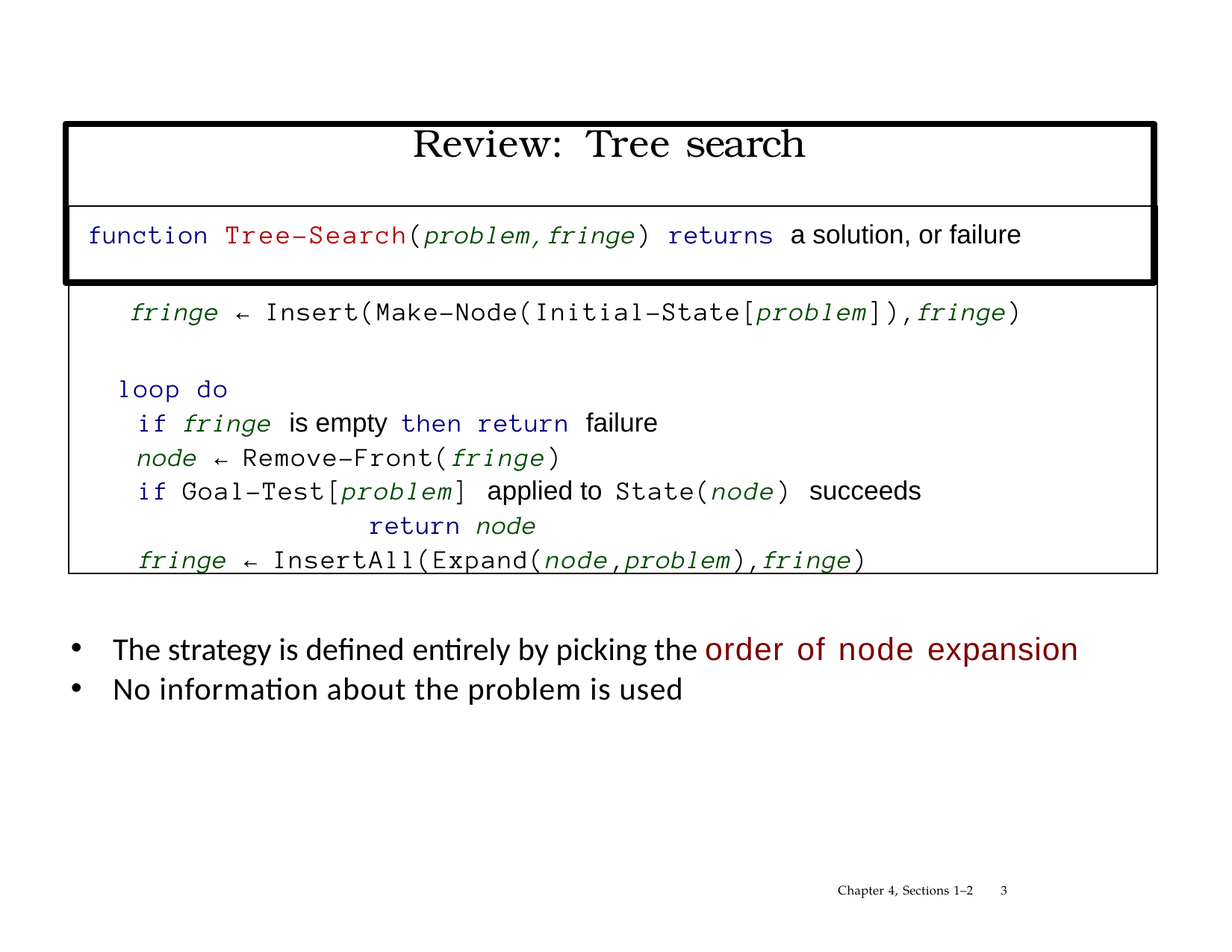

# Review:	Tree search
function Tree-Search(problem,fringe) returns a solution, or failure
   fringe ← Insert(Make-Node(Initial-State[problem]),fringe)
  loop do
if fringe is empty then return failure
node ← Remove-Front(fringe)
if Goal-Test[problem] applied to State(node) succeeds
              return node
fringe ← InsertAll(Expand(node,problem),fringe)
The strategy is defined entirely by picking the order of node expansion
No information about the problem is used
Chapter 4, Sections 1–2
3